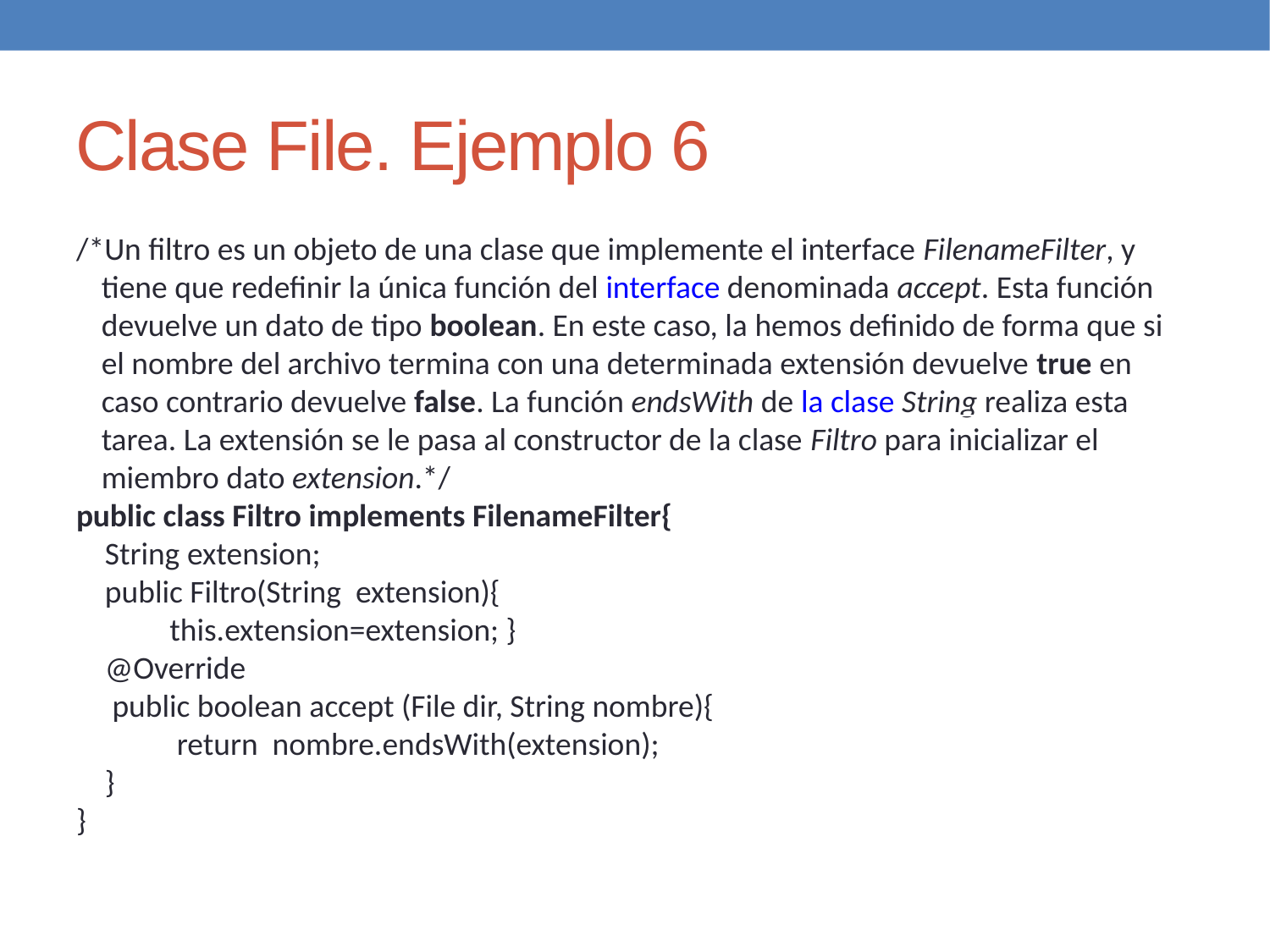

Clase File. Ejemplo 6
/*Un filtro es un objeto de una clase que implemente el interface FilenameFilter, y tiene que redefinir la única función del interface denominada accept. Esta función devuelve un dato de tipo boolean. En este caso, la hemos definido de forma que si el nombre del archivo termina con una determinada extensión devuelve true en caso contrario devuelve false. La función endsWith de la clase String realiza esta tarea. La extensión se le pasa al constructor de la clase Filtro para inicializar el miembro dato extension.*/
public class Filtro implements FilenameFilter{
    String extension;
    public Filtro(String  extension){
             this.extension=extension; }
    @Override
     public boolean accept (File dir, String nombre){
              return  nombre.endsWith(extension);
    }
}